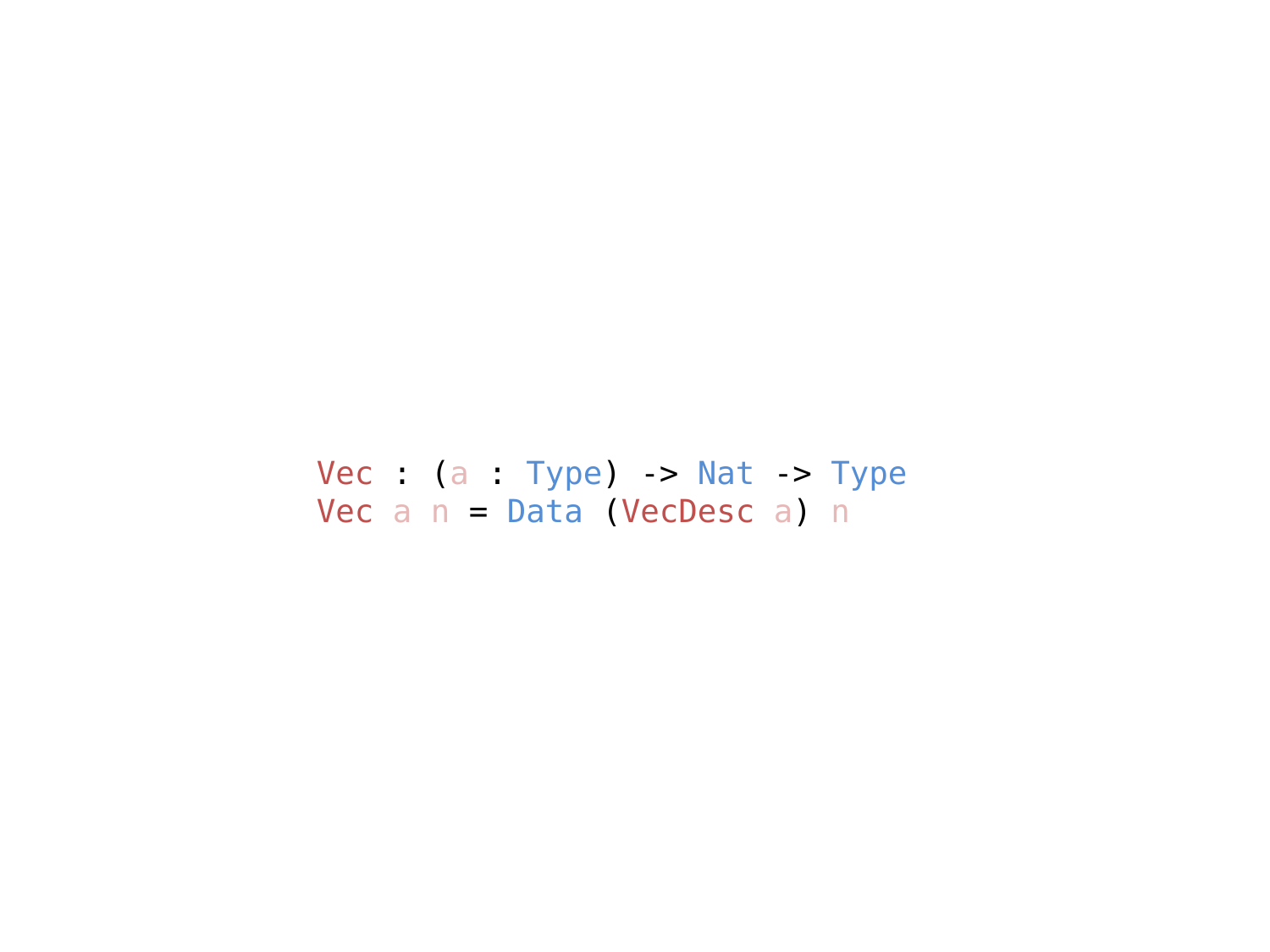

Vec : (a : Type) -> Nat -> Type
Vec a n = Data (VecDesc a) n